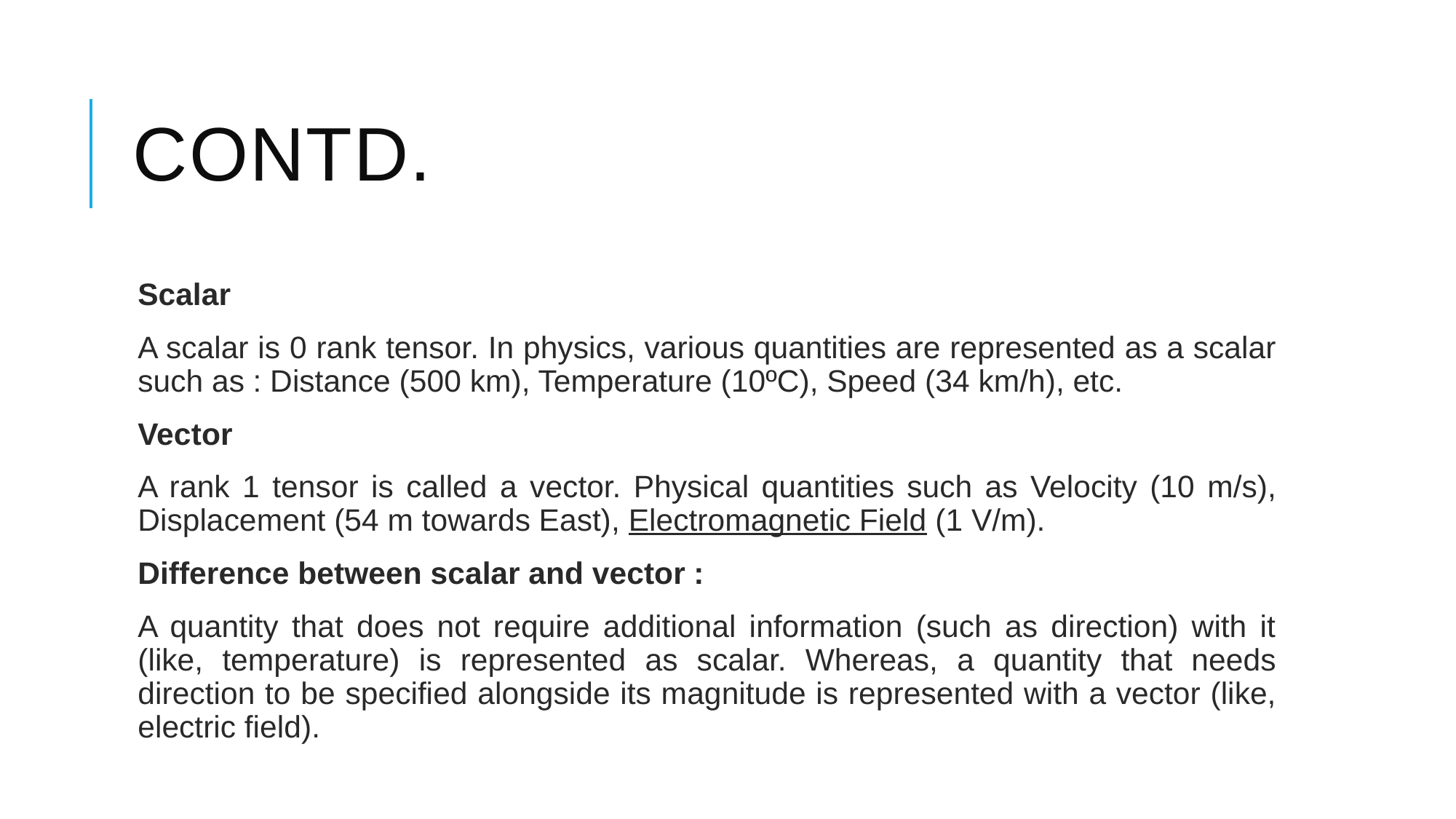

# Contd.
Scalar
A scalar is 0 rank tensor. In physics, various quantities are represented as a scalar such as : Distance (500 km), Temperature (10ºC), Speed (34 km/h), etc.
Vector
A rank 1 tensor is called a vector. Physical quantities such as Velocity (10 m/s), Displacement (54 m towards East), Electromagnetic Field (1 V/m).
Difference between scalar and vector :
A quantity that does not require additional information (such as direction) with it (like, temperature) is represented as scalar. Whereas, a quantity that needs direction to be specified alongside its magnitude is represented with a vector (like, electric field).